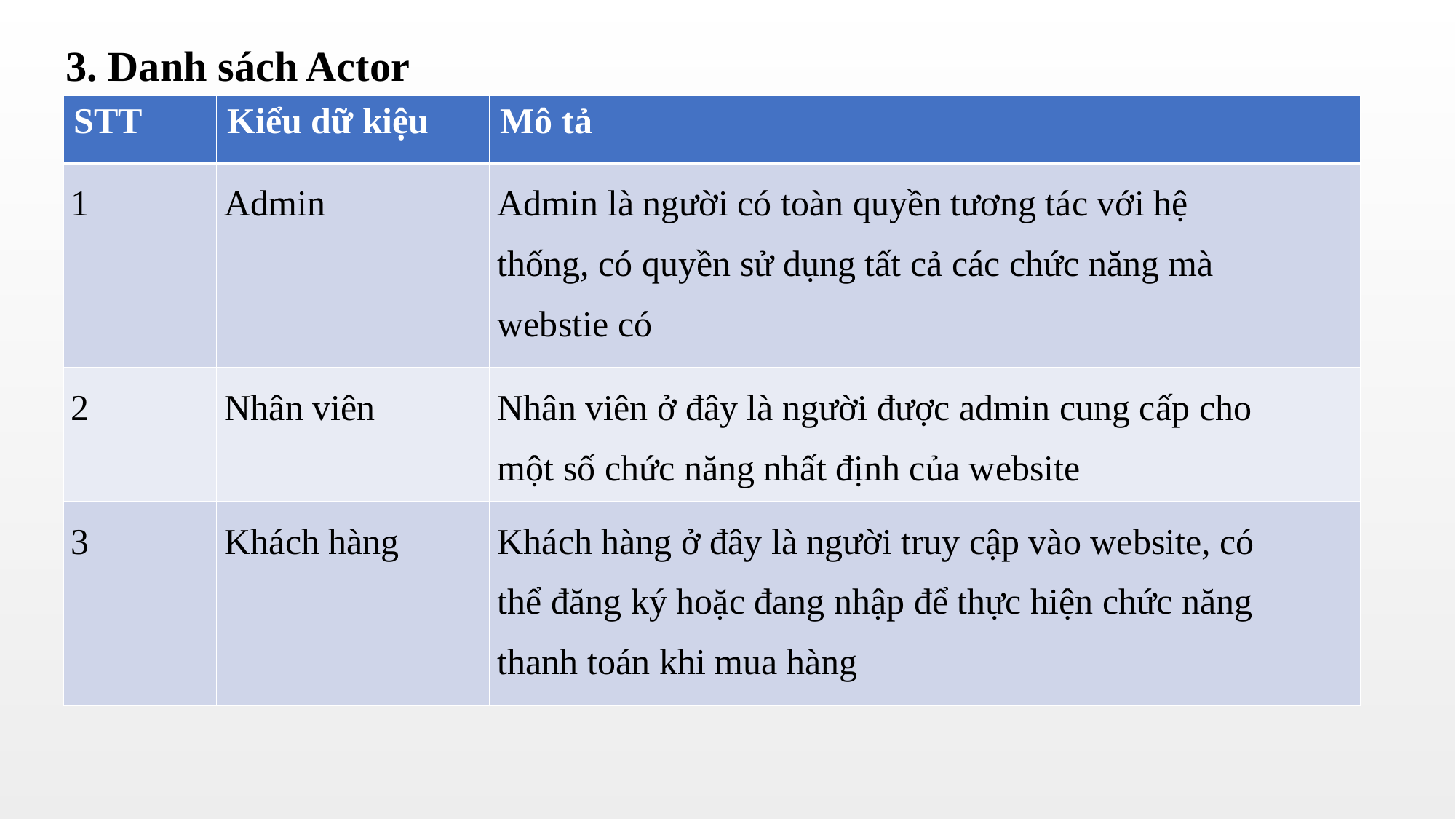

3. Danh sách Actor
| STT | Kiểu dữ kiệu | Mô tả |
| --- | --- | --- |
| 1 | Admin | Admin là người có toàn quyền tương tác với hệ thống, có quyền sử dụng tất cả các chức năng mà webstie có |
| 2 | Nhân viên | Nhân viên ở đây là người được admin cung cấp cho một số chức năng nhất định của website |
| 3 | Khách hàng | Khách hàng ở đây là người truy cập vào website, có thể đăng ký hoặc đang nhập để thực hiện chức năng thanh toán khi mua hàng |